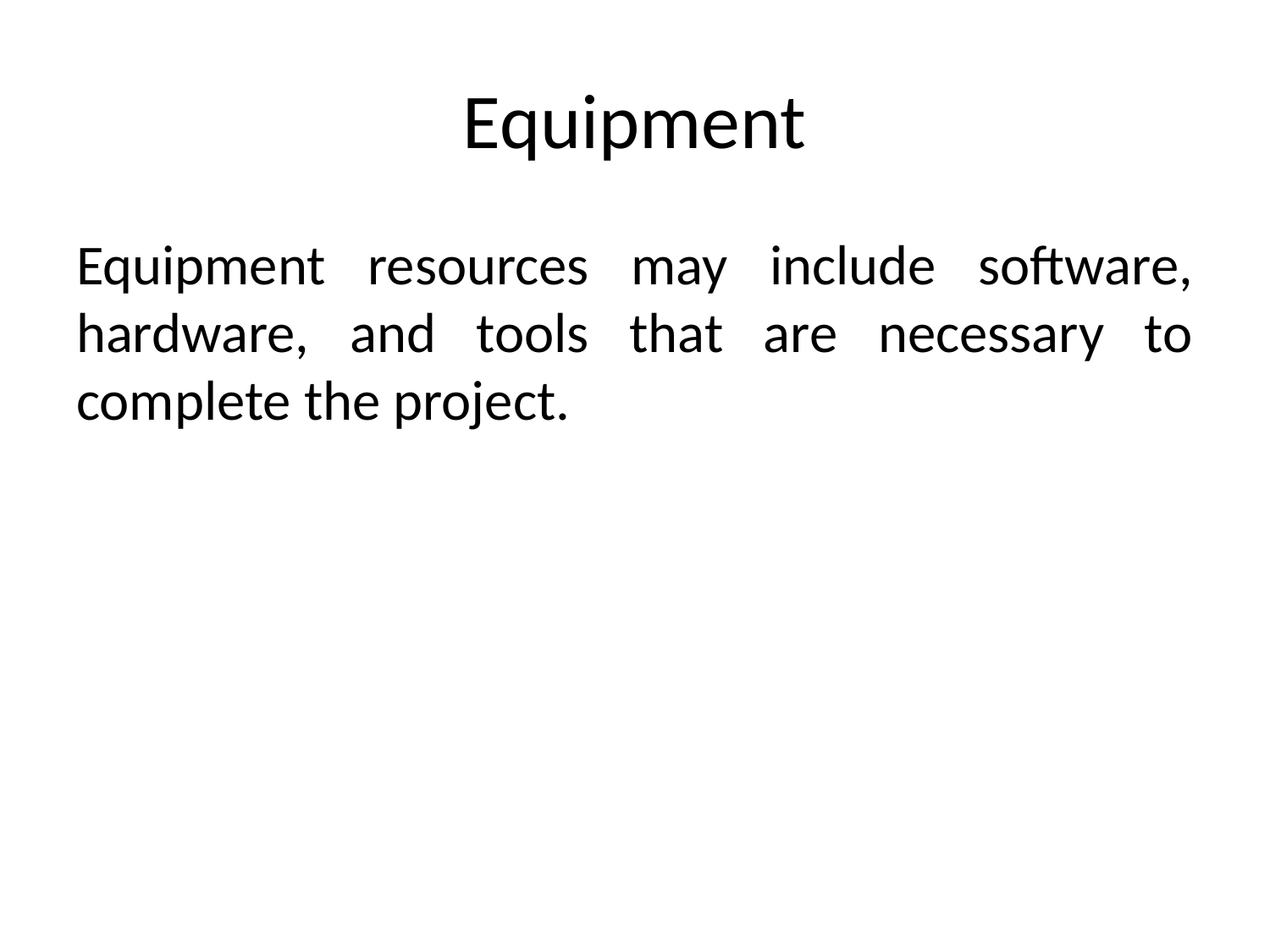

# Equipment
Equipment resources may include software, hardware, and tools that are necessary to complete the project.